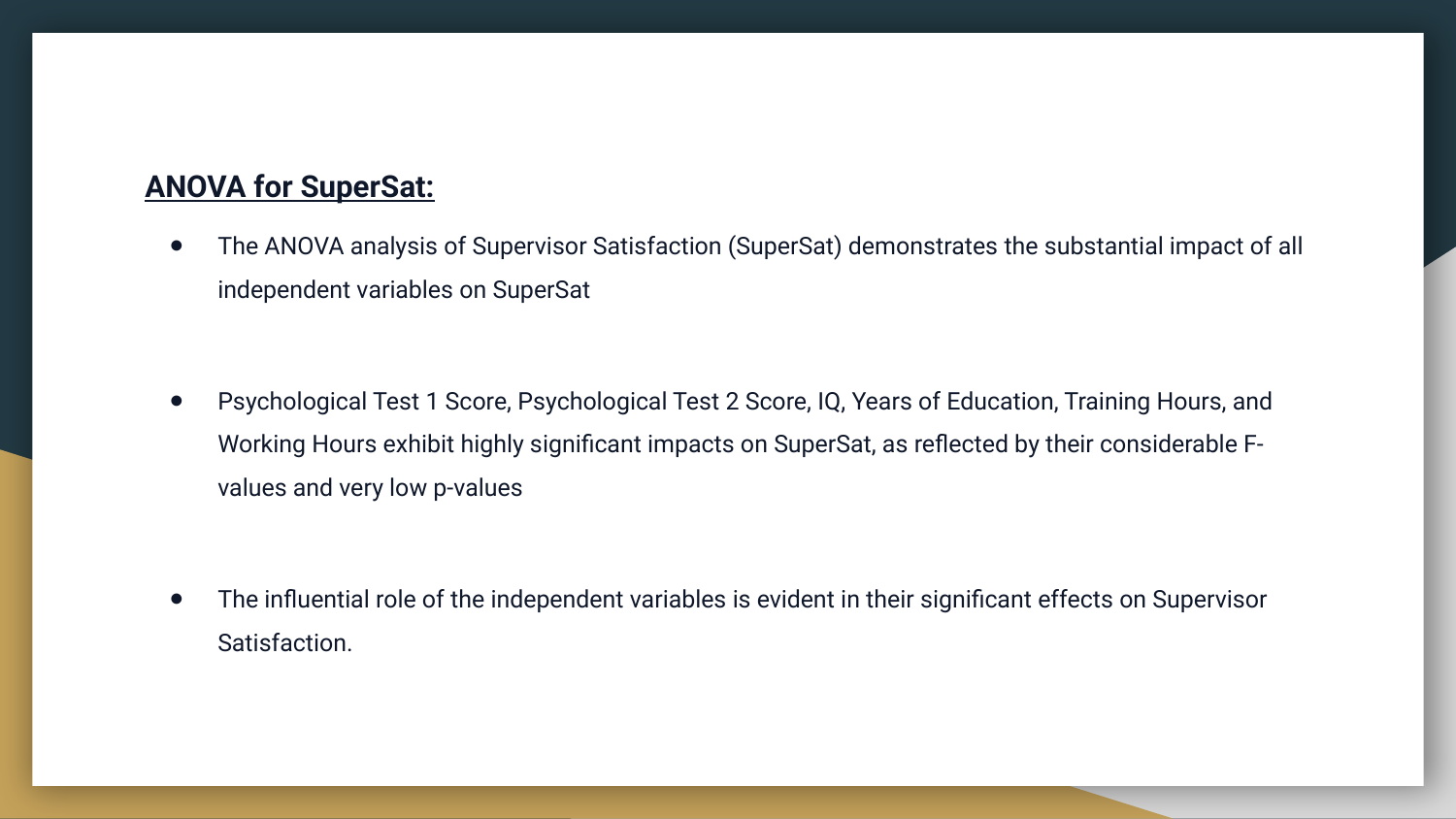

#
ANOVA for SuperSat:
The ANOVA analysis of Supervisor Satisfaction (SuperSat) demonstrates the substantial impact of all independent variables on SuperSat

Psychological Test 1 Score, Psychological Test 2 Score, IQ, Years of Education, Training Hours, and Working Hours exhibit highly significant impacts on SuperSat, as reflected by their considerable F-values and very low p-values

The influential role of the independent variables is evident in their significant effects on Supervisor Satisfaction.